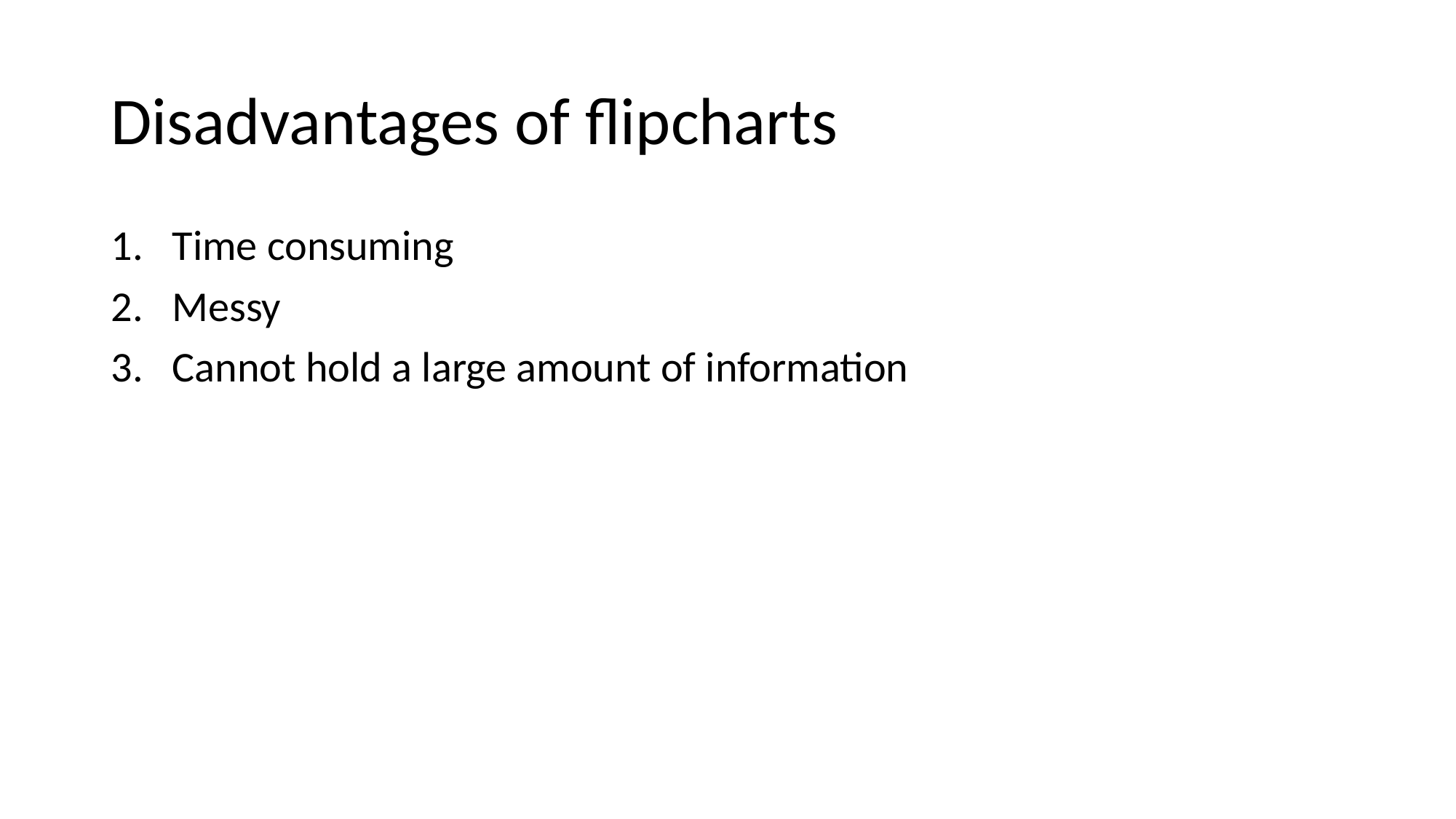

# Disadvantages of flipcharts
Time consuming
Messy
Cannot hold a large amount of information